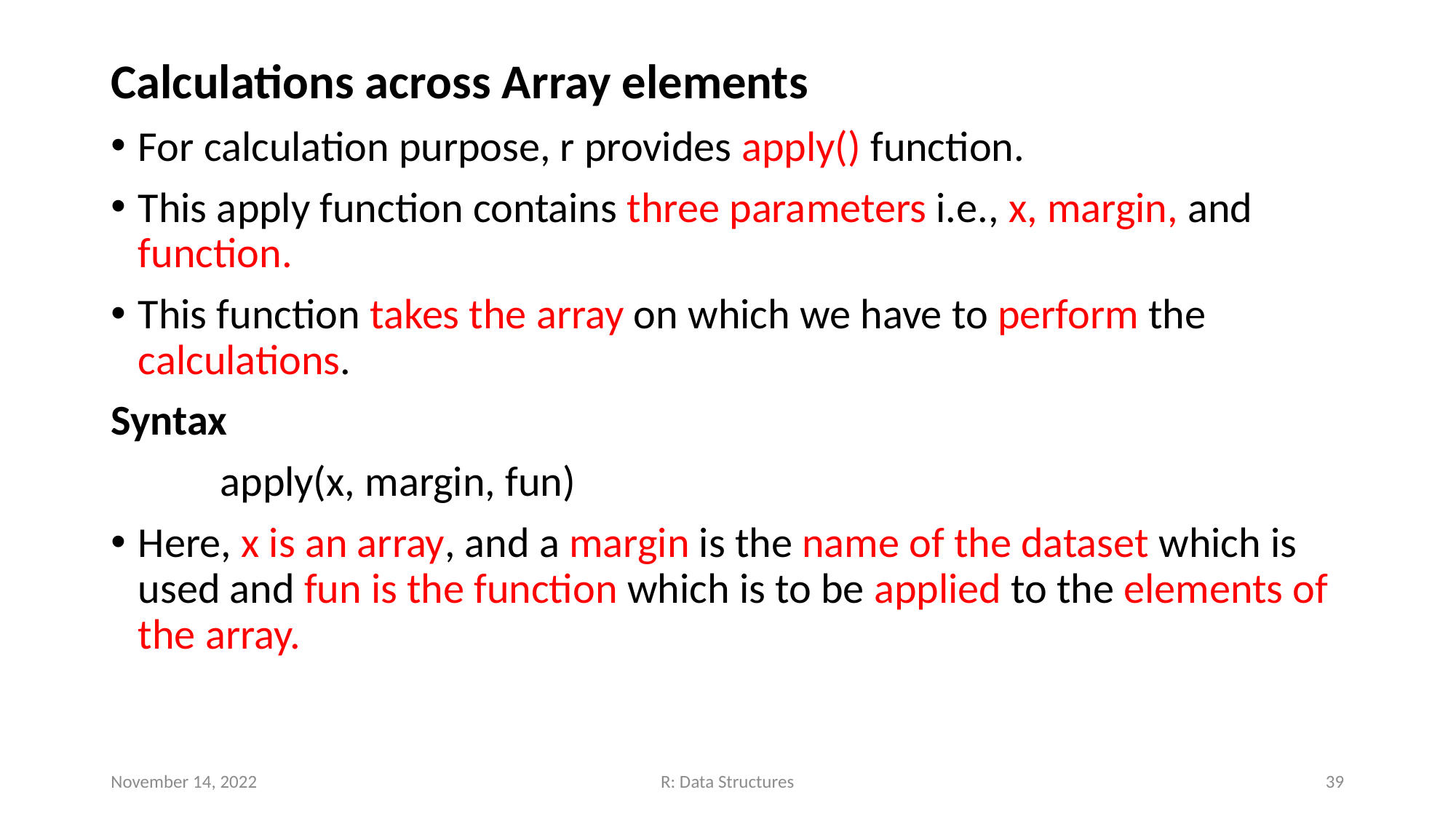

Calculations across Array elements
For calculation purpose, r provides apply() function.
This apply function contains three parameters i.e., x, margin, and function.
This function takes the array on which we have to perform the calculations.
Syntax
	apply(x, margin, fun)
Here, x is an array, and a margin is the name of the dataset which is used and fun is the function which is to be applied to the elements of the array.
November 14, 2022
R: Data Structures
39